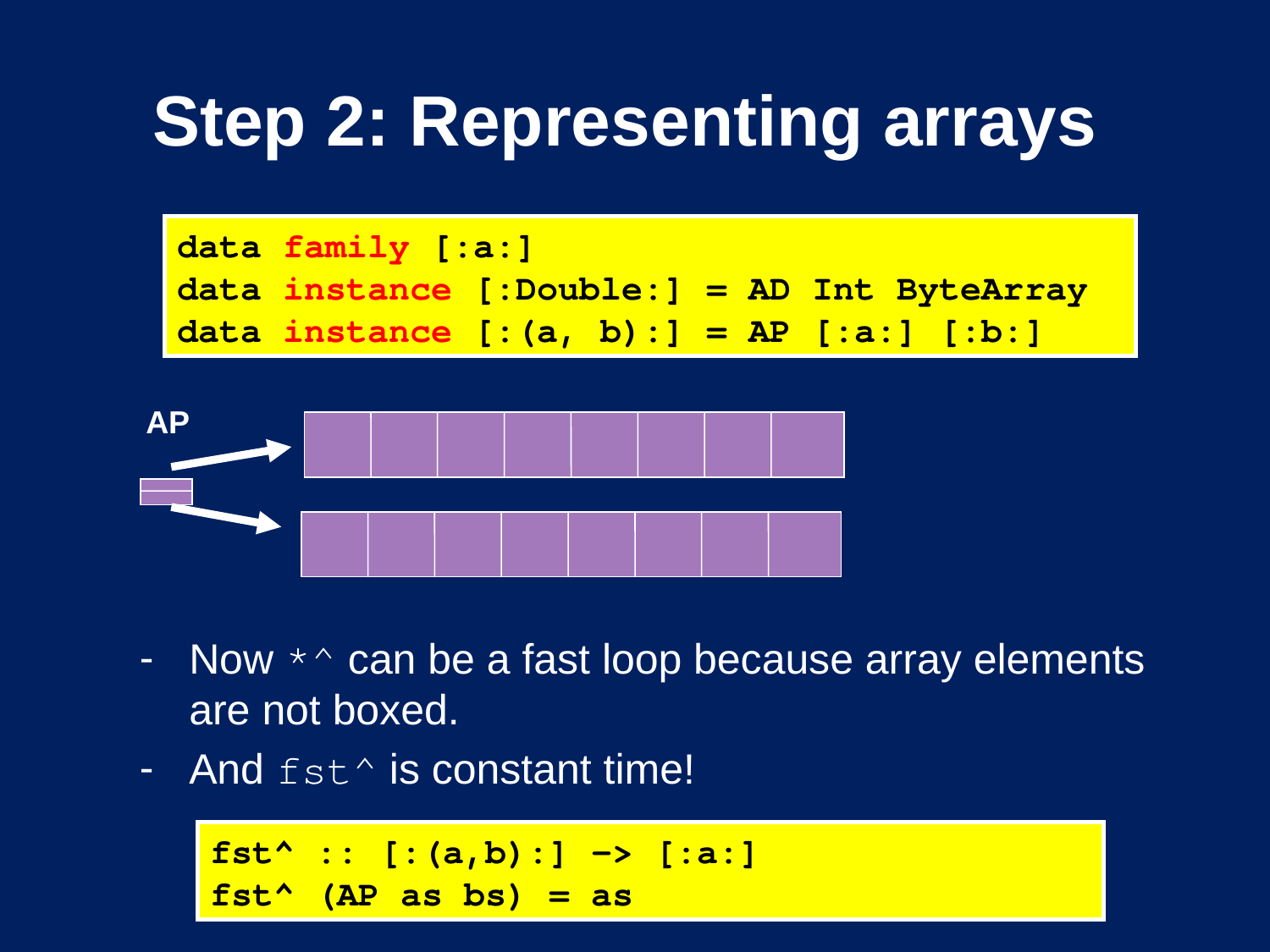

Step 2: Representing arrays
data family [:a:]
data instance [:Double:] = AD Int ByteArray
data instance [:(a, b):] = AP [:a:] [:b:]
AP

Now *^ can be a fast loop because array elements are not boxed.
And fst^ is constant time!
fst^ :: [:(a,b):] -> [:a:]
fst^ (AP as bs) = as